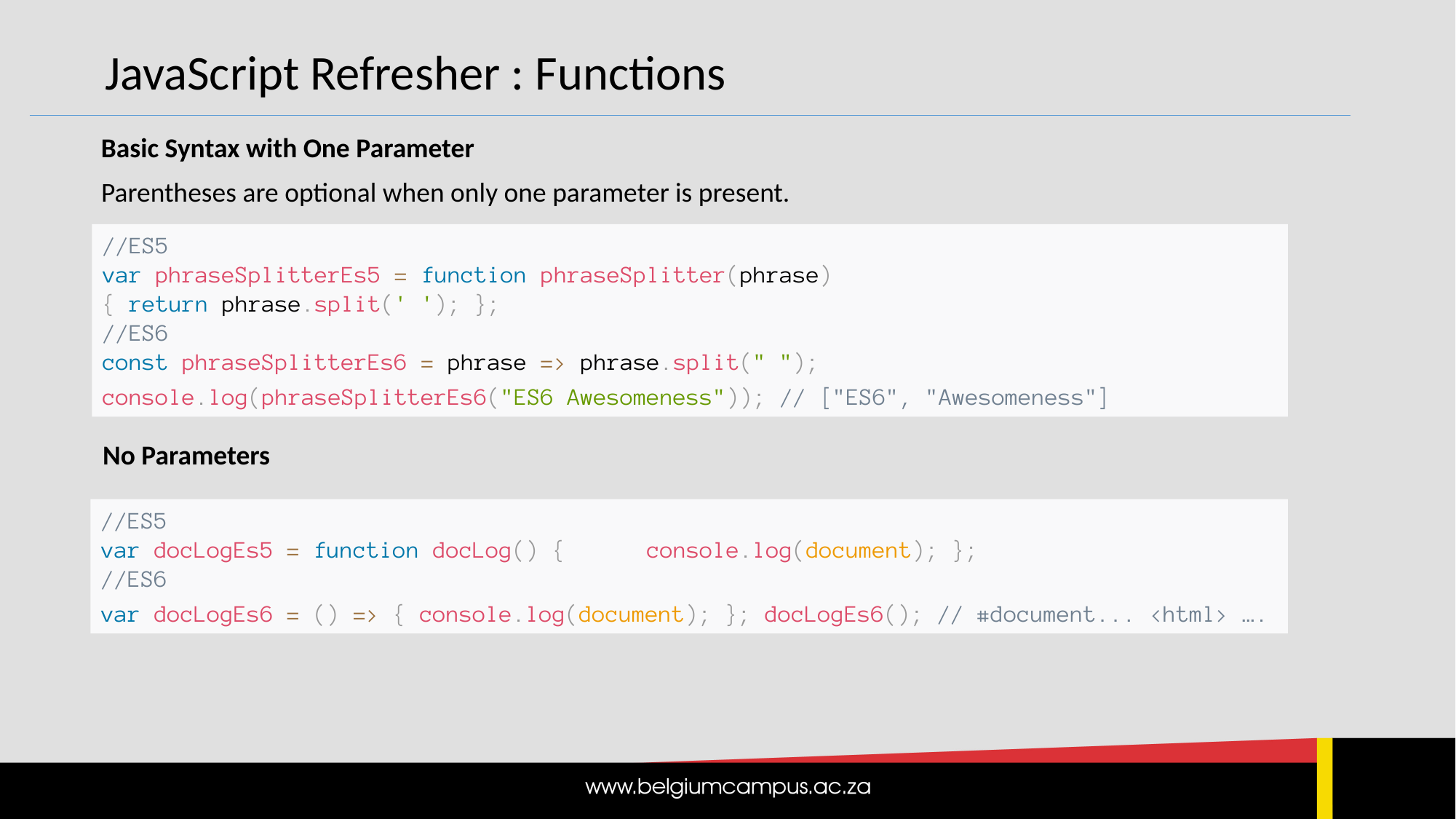

JavaScript Refresher : Functions
Basic Syntax with One Parameter
Parentheses are optional when only one parameter is present.
//ES5
var phraseSplitterEs5 = function phraseSplitter(phrase)
{ return phrase.split(' '); };
//ES6
const phraseSplitterEs6 = phrase => phrase.split(" ");
console.log(phraseSplitterEs6("ES6 Awesomeness")); // ["ES6", "Awesomeness"]
No Parameters
//ES5
var docLogEs5 = function docLog() { 	console.log(document); };
//ES6
var docLogEs6 = () => { console.log(document); }; docLogEs6(); // #document... <html> ….